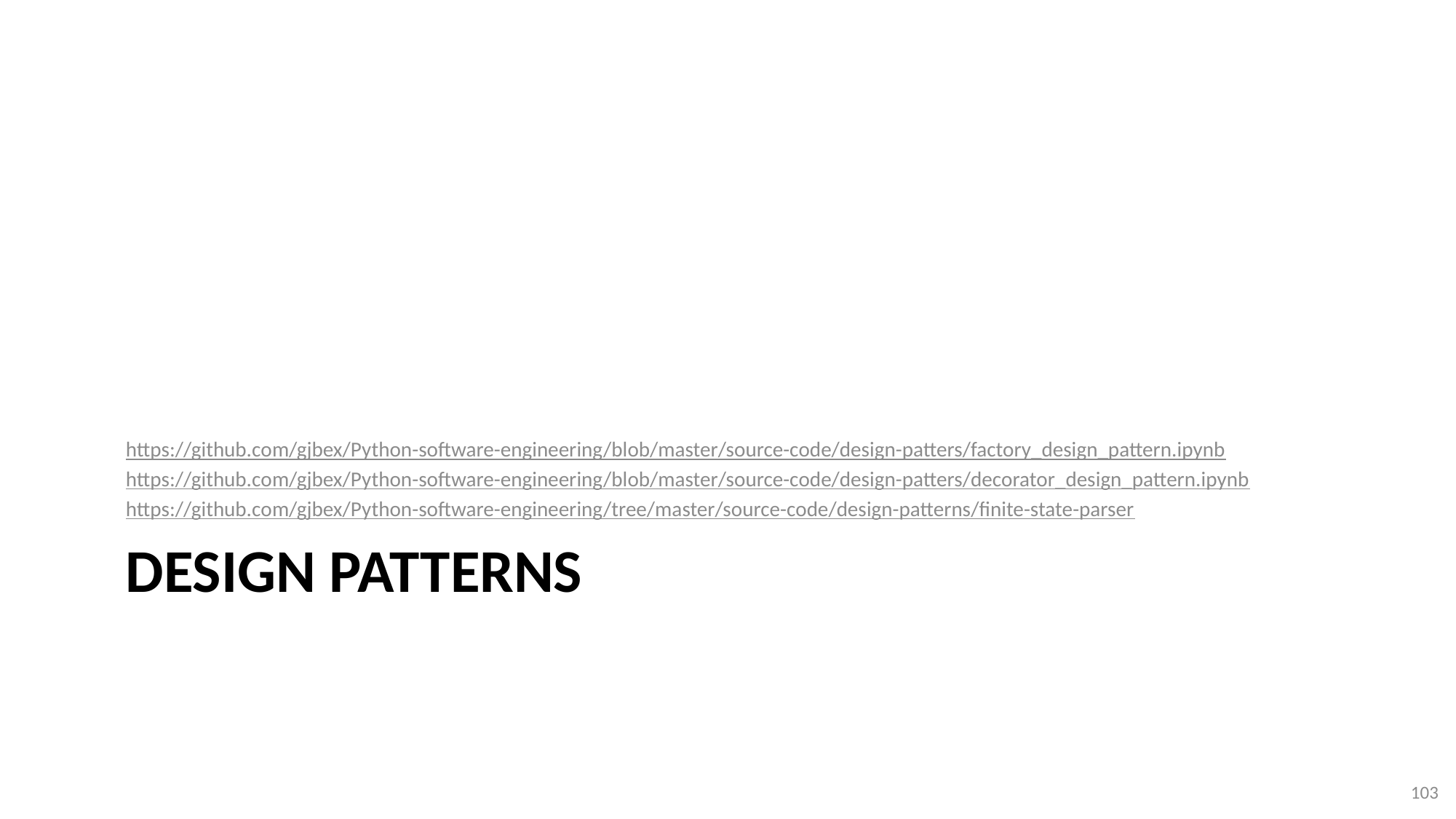

https://github.com/gjbex/Python-software-engineering/blob/master/source-code/design-patters/factory_design_pattern.ipynb
https://github.com/gjbex/Python-software-engineering/blob/master/source-code/design-patters/decorator_design_pattern.ipynb
https://github.com/gjbex/Python-software-engineering/tree/master/source-code/design-patterns/finite-state-parser
# Design patterns
103